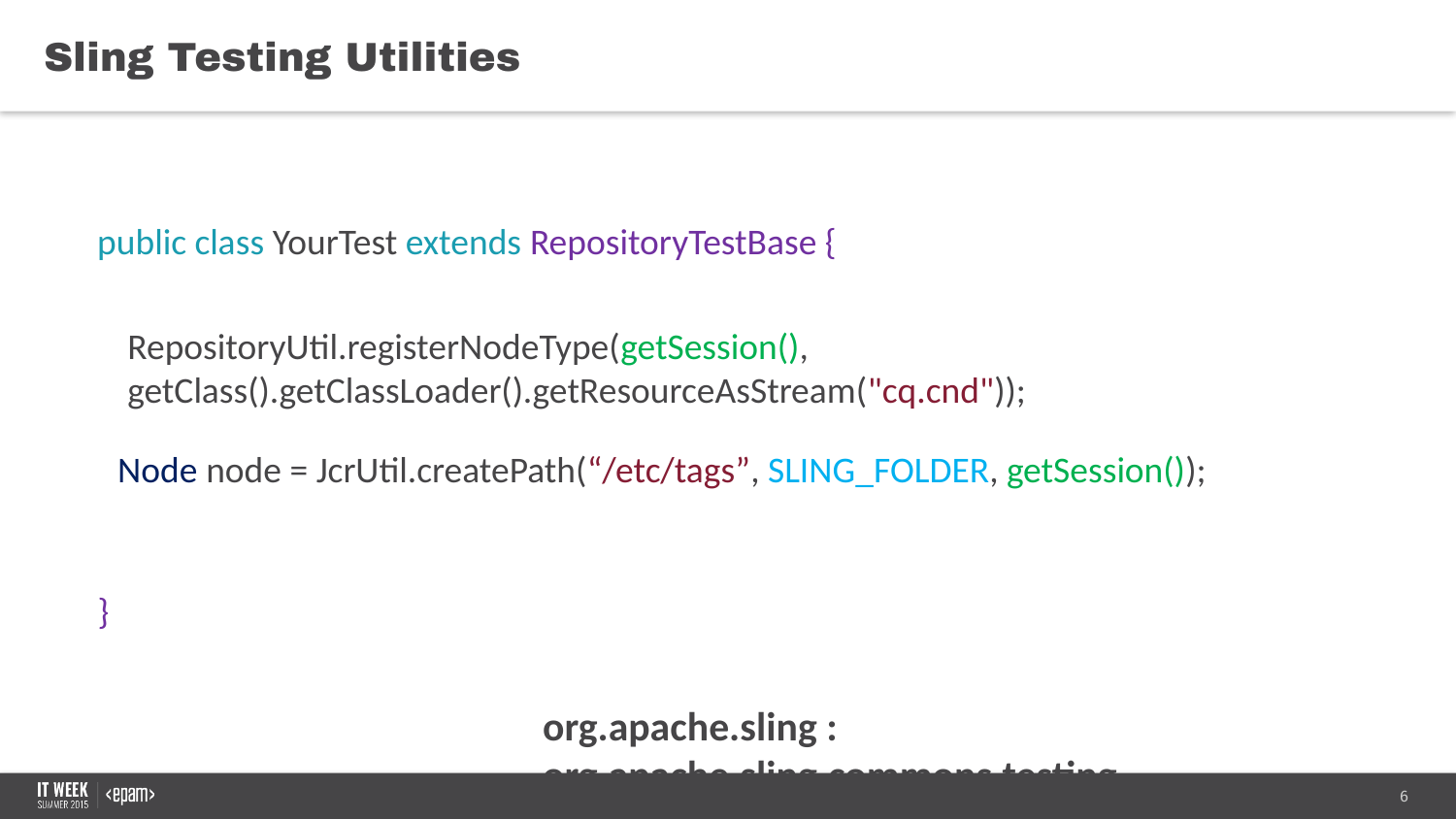

Sling Testing Utilities

public class YourTest extends RepositoryTestBase {
RepositoryUtil.registerNodeType(getSession(), getClass().getClassLoader().getResourceAsStream("cq.cnd"));
Node node = JcrUtil.createPath(“/etc/tags”, SLING_FOLDER, getSession());
}
org.apache.sling : org.apache.sling.commons.testing